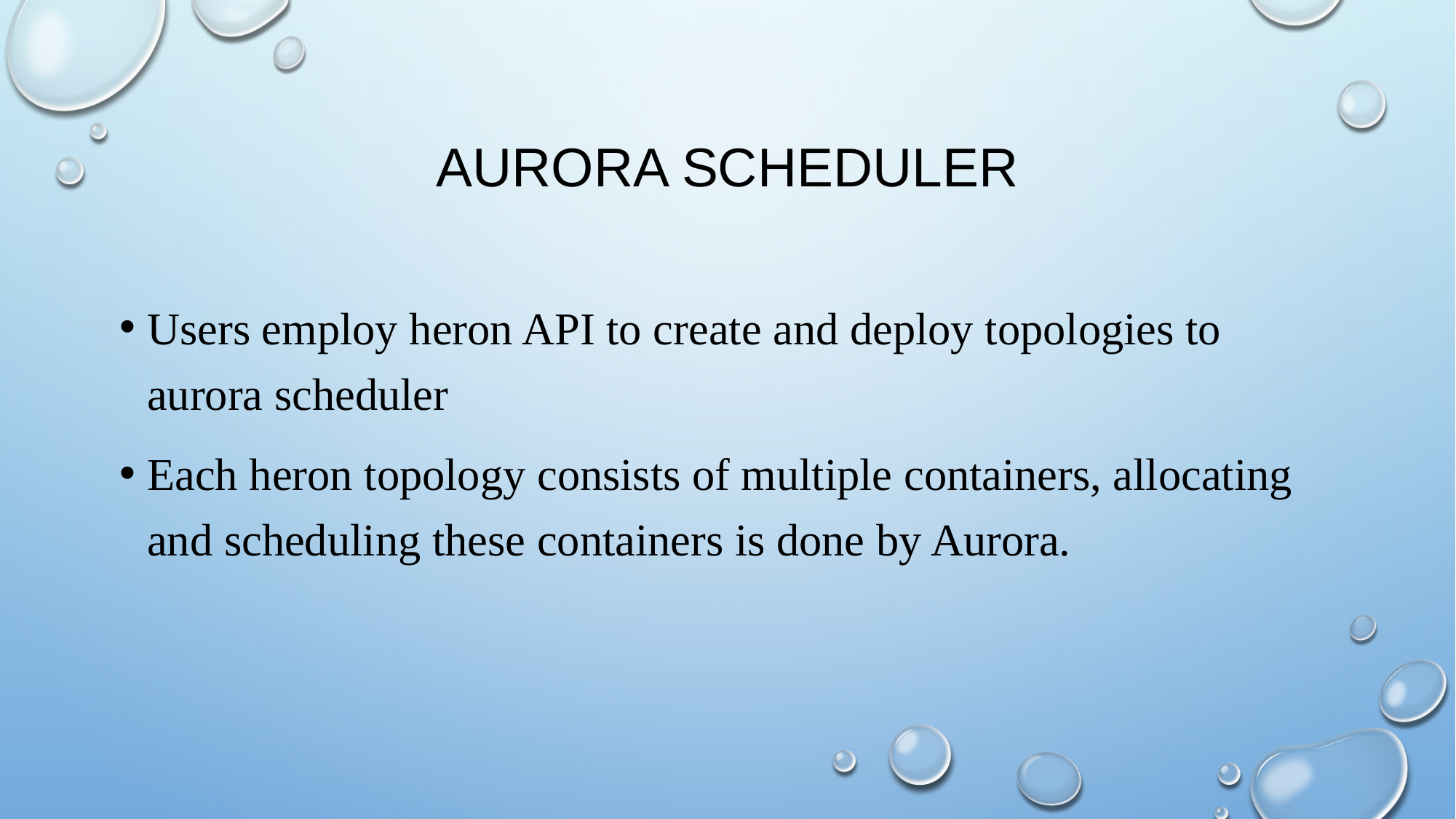

# Aurora scheduler
Users employ heron API to create and deploy topologies to aurora scheduler
Each heron topology consists of multiple containers, allocating and scheduling these containers is done by Aurora.